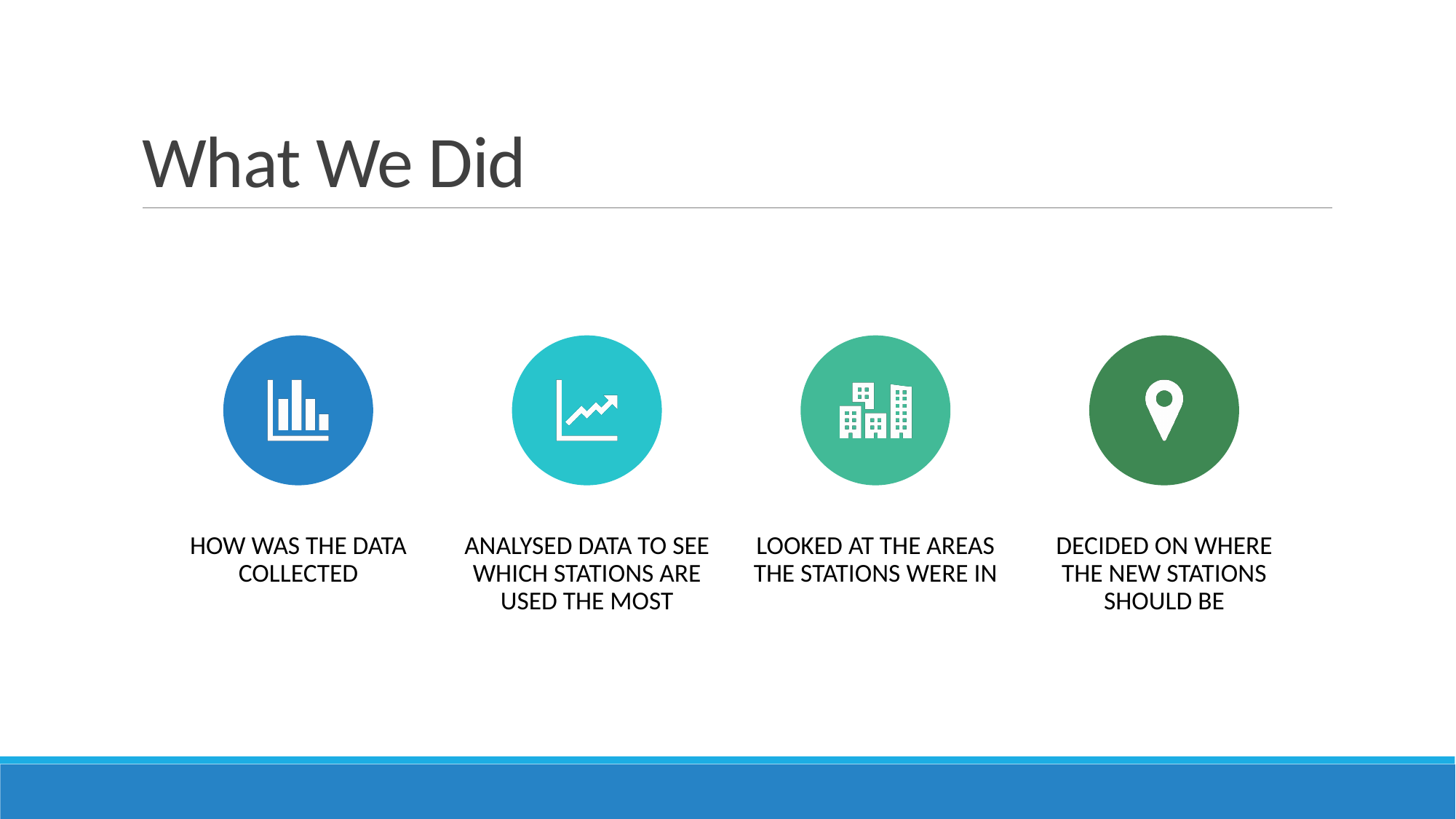

# What We Did
How was the data collected
Analysed data to see which stations are used the most
Looked at the areas the stations were in
Decided on where the new stations should be